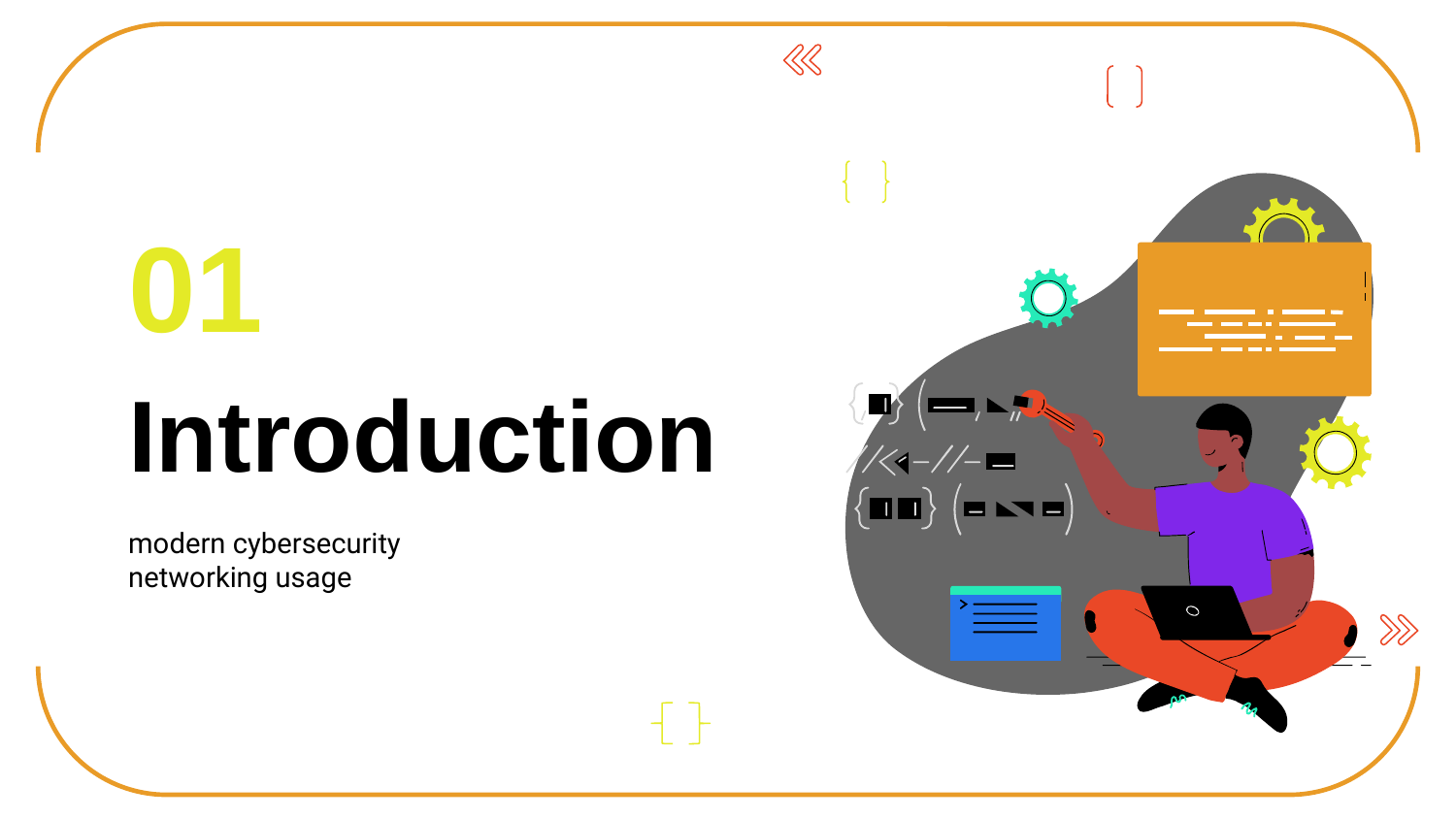

01
# Introduction
modern cybersecurity
networking usage